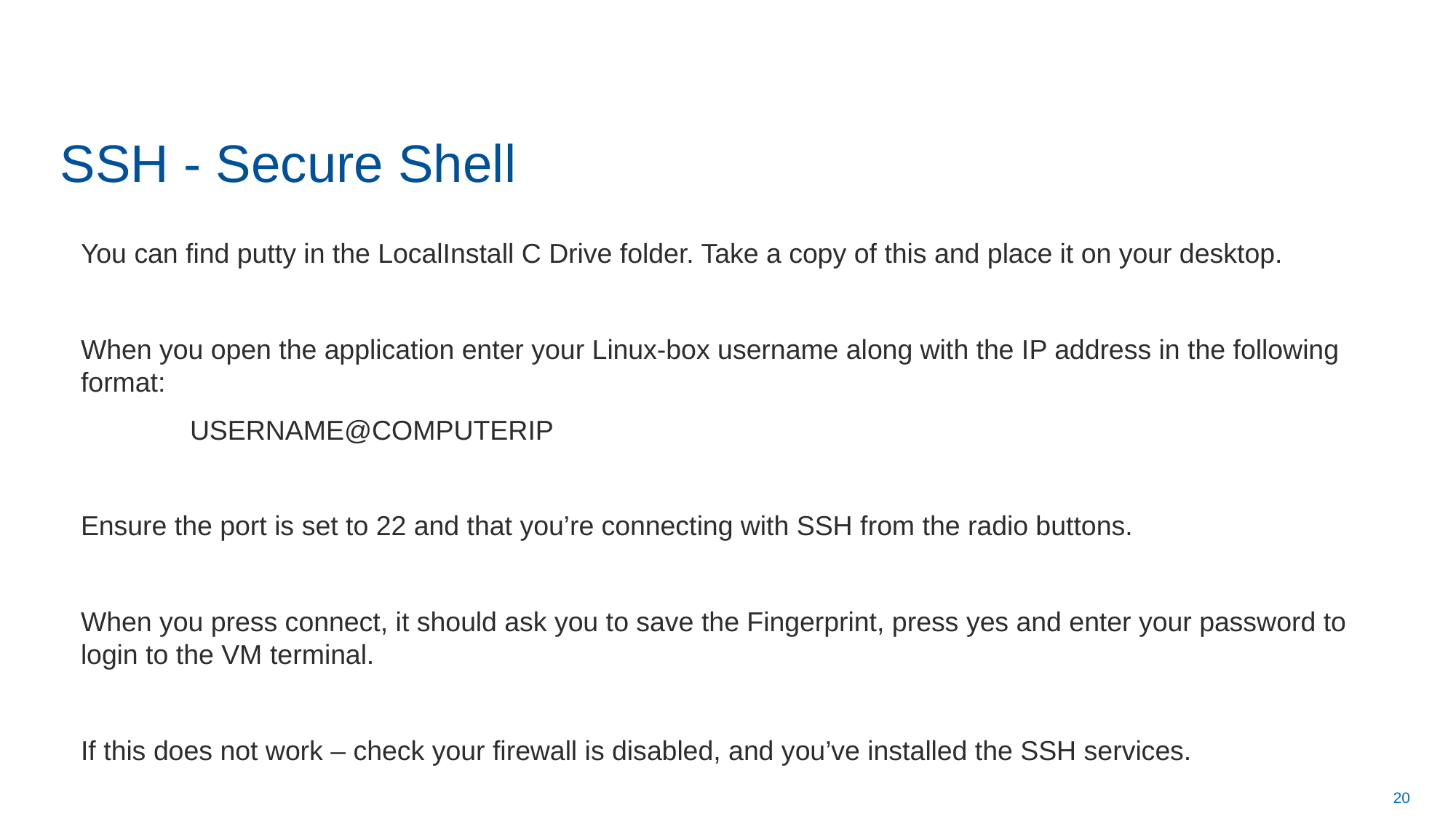

# SSH - Secure Shell
You can find putty in the LocalInstall C Drive folder. Take a copy of this and place it on your desktop.

When you open the application enter your Linux-box username along with the IP address in the following format:
	USERNAME@COMPUTERIP

Ensure the port is set to 22 and that you’re connecting with SSH from the radio buttons.

When you press connect, it should ask you to save the Fingerprint, press yes and enter your password to login to the VM terminal.

If this does not work – check your firewall is disabled, and you’ve installed the SSH services.